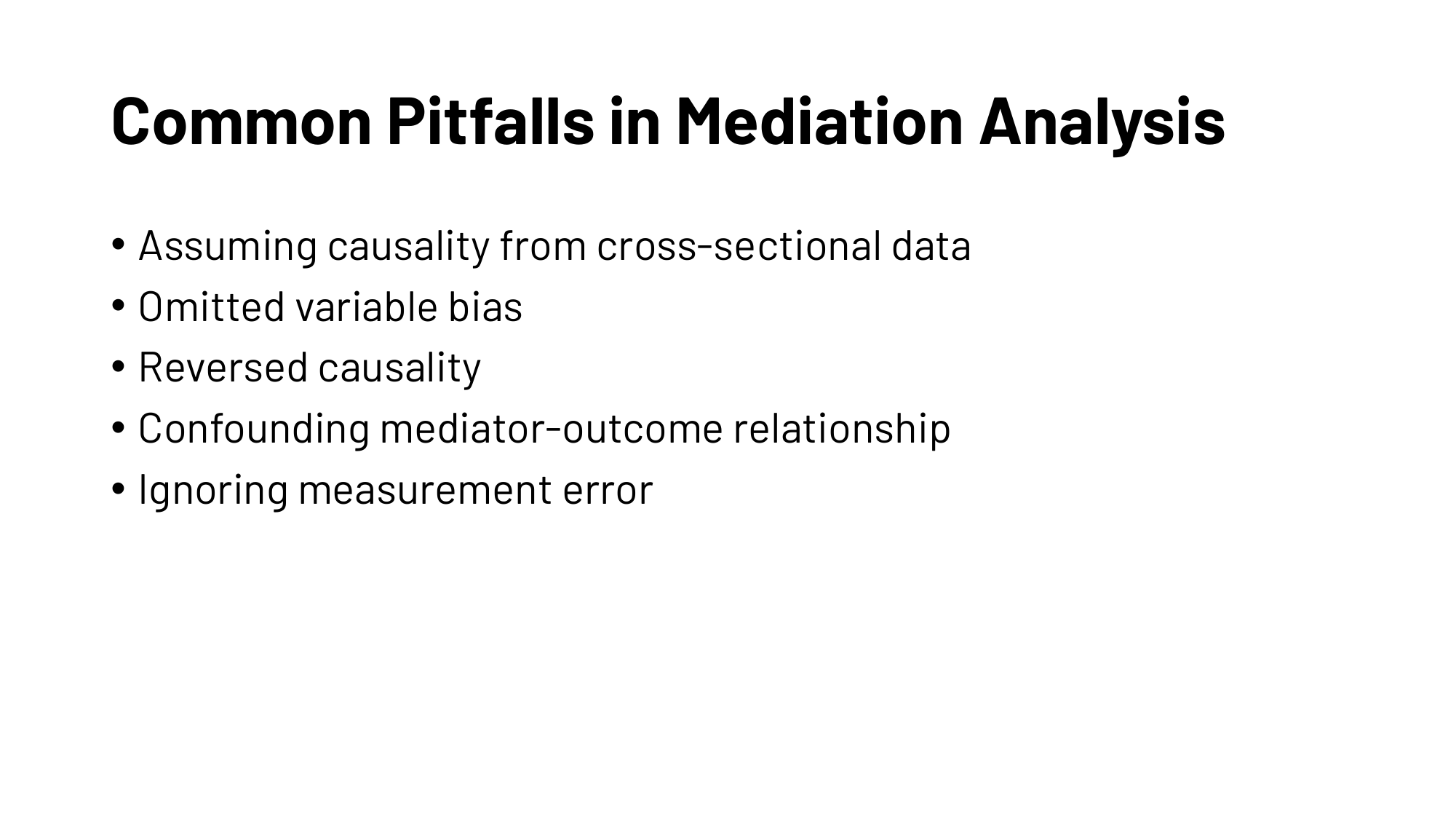

# Common Pitfalls in Mediation Analysis
Assuming causality from cross-sectional data
Omitted variable bias
Reversed causality
Confounding mediator-outcome relationship
Ignoring measurement error